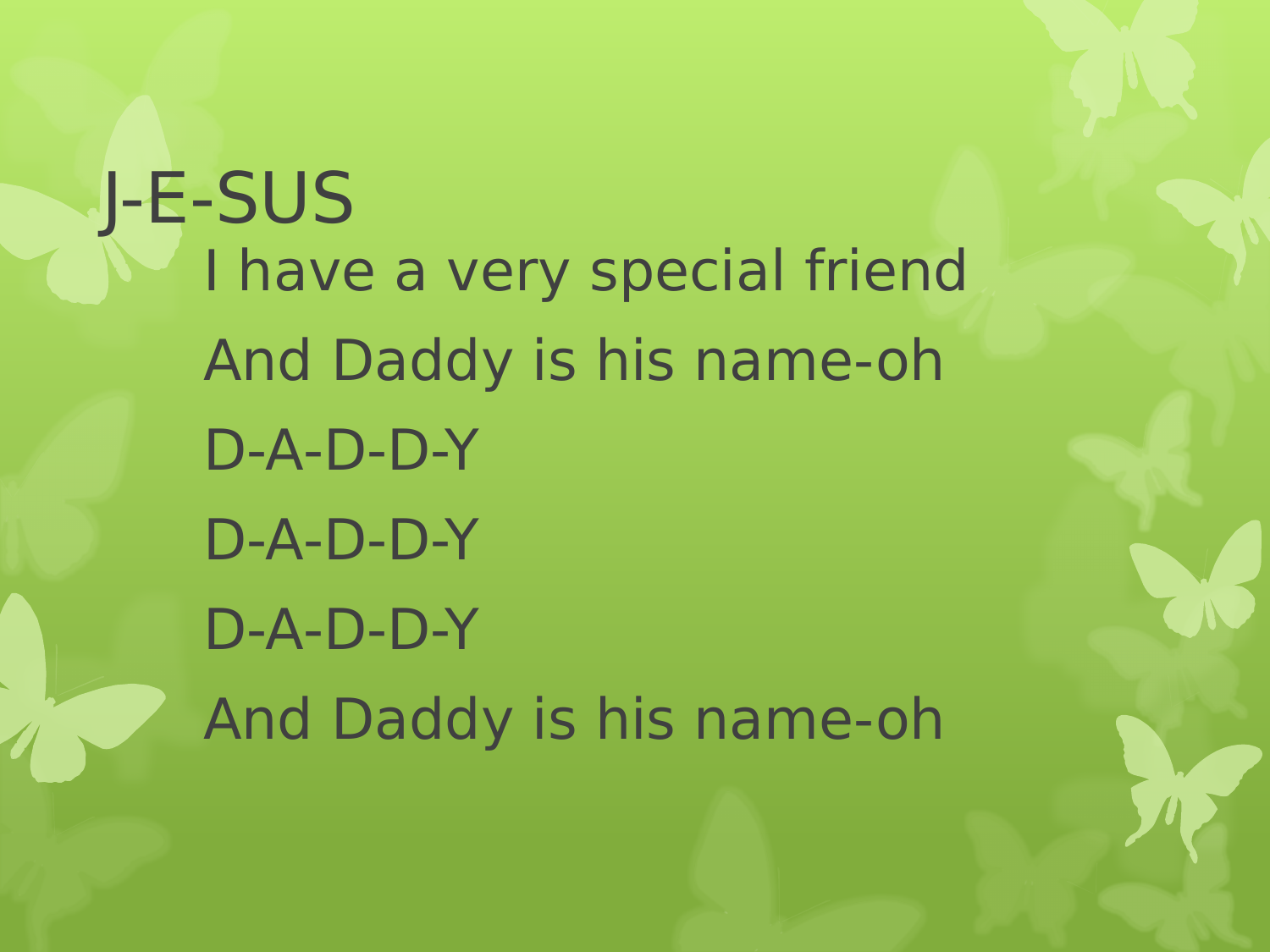

# J-E-SUS
I have a very special friend
And Daddy is his name-oh
D-A-D-D-Y
D-A-D-D-Y
D-A-D-D-Y
And Daddy is his name-oh